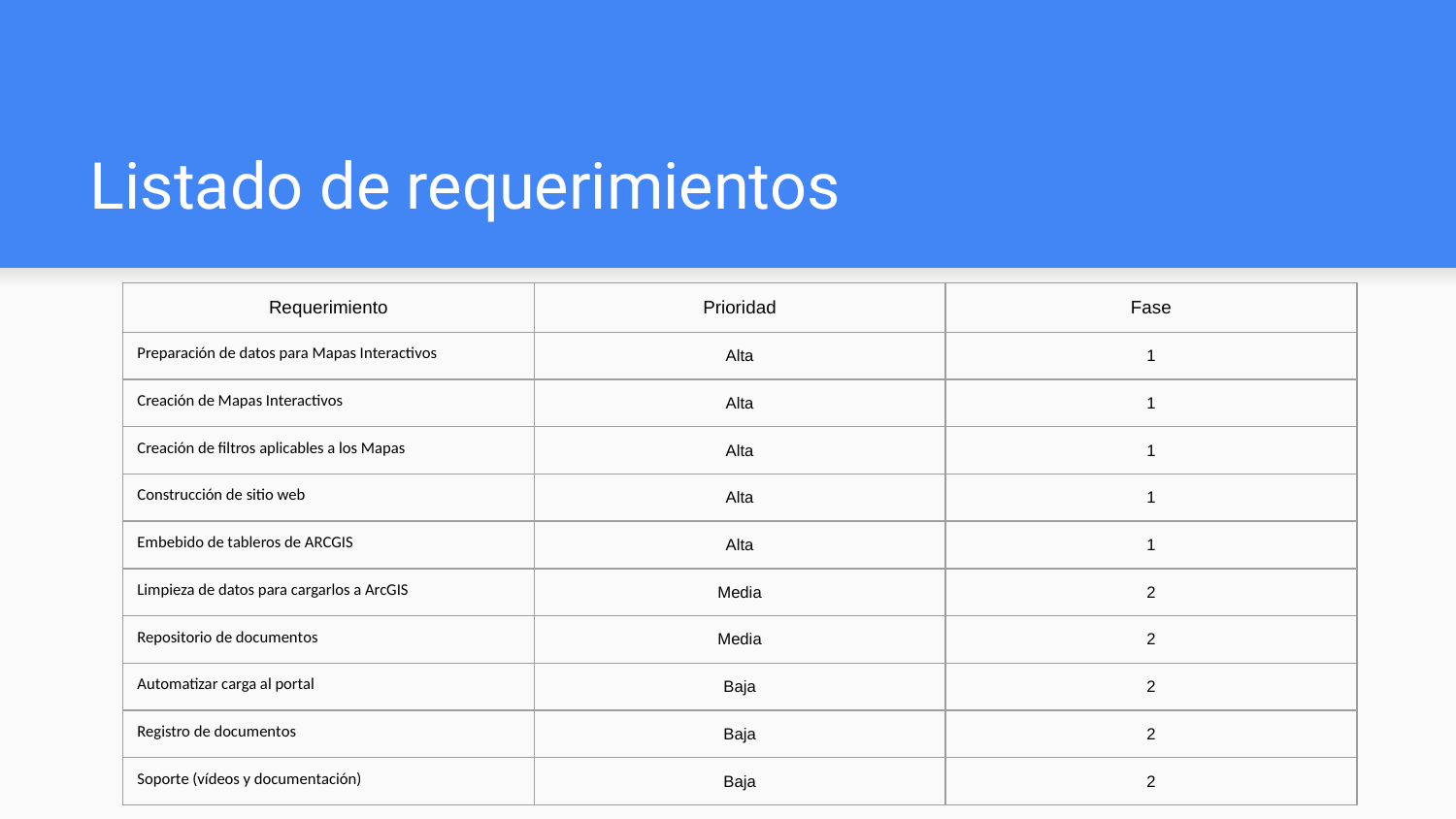

# Listado de requerimientos
| Requerimiento | Prioridad | Fase |
| --- | --- | --- |
| Preparación de datos para Mapas Interactivos | Alta | 1 |
| Creación de Mapas Interactivos | Alta | 1 |
| Creación de filtros aplicables a los Mapas | Alta | 1 |
| Construcción de sitio web | Alta | 1 |
| Embebido de tableros de ARCGIS | Alta | 1 |
| Limpieza de datos para cargarlos a ArcGIS | Media | 2 |
| Repositorio de documentos | Media | 2 |
| Automatizar carga al portal | Baja | 2 |
| Registro de documentos | Baja | 2 |
| Soporte (vídeos y documentación) | Baja | 2 |